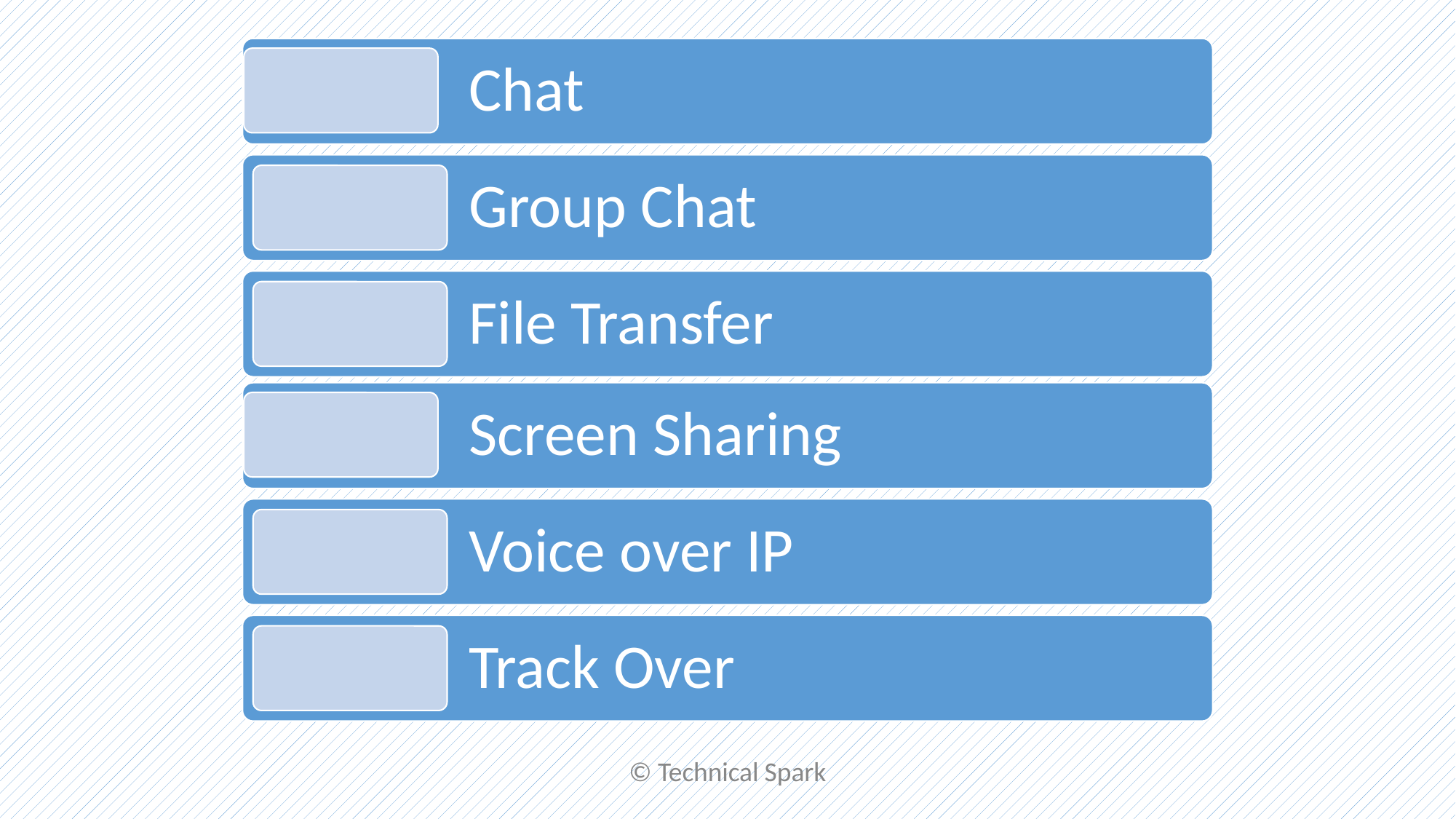

Chat
Group Chat
File Transfer
Screen Sharing
Voice over IP
Track Over
© Technical Spark